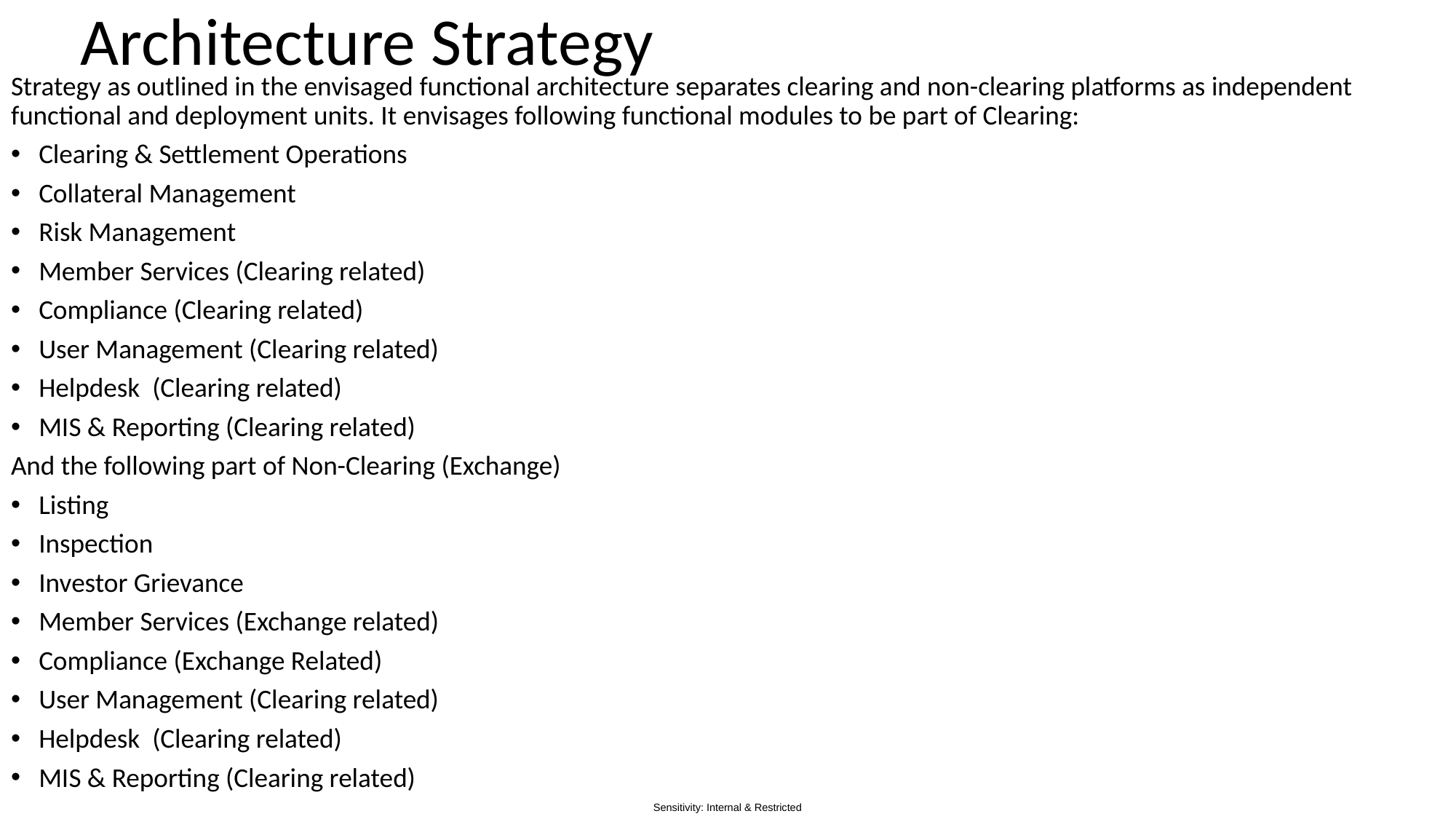

# Architecture Strategy
Strategy as outlined in the envisaged functional architecture separates clearing and non-clearing platforms as independent functional and deployment units. It envisages following functional modules to be part of Clearing:
Clearing & Settlement Operations
Collateral Management
Risk Management
Member Services (Clearing related)
Compliance (Clearing related)
User Management (Clearing related)
Helpdesk  (Clearing related)
MIS & Reporting (Clearing related)
And the following part of Non-Clearing (Exchange)
Listing
Inspection
Investor Grievance
Member Services (Exchange related)
Compliance (Exchange Related)
User Management (Clearing related)
Helpdesk  (Clearing related)
MIS & Reporting (Clearing related)